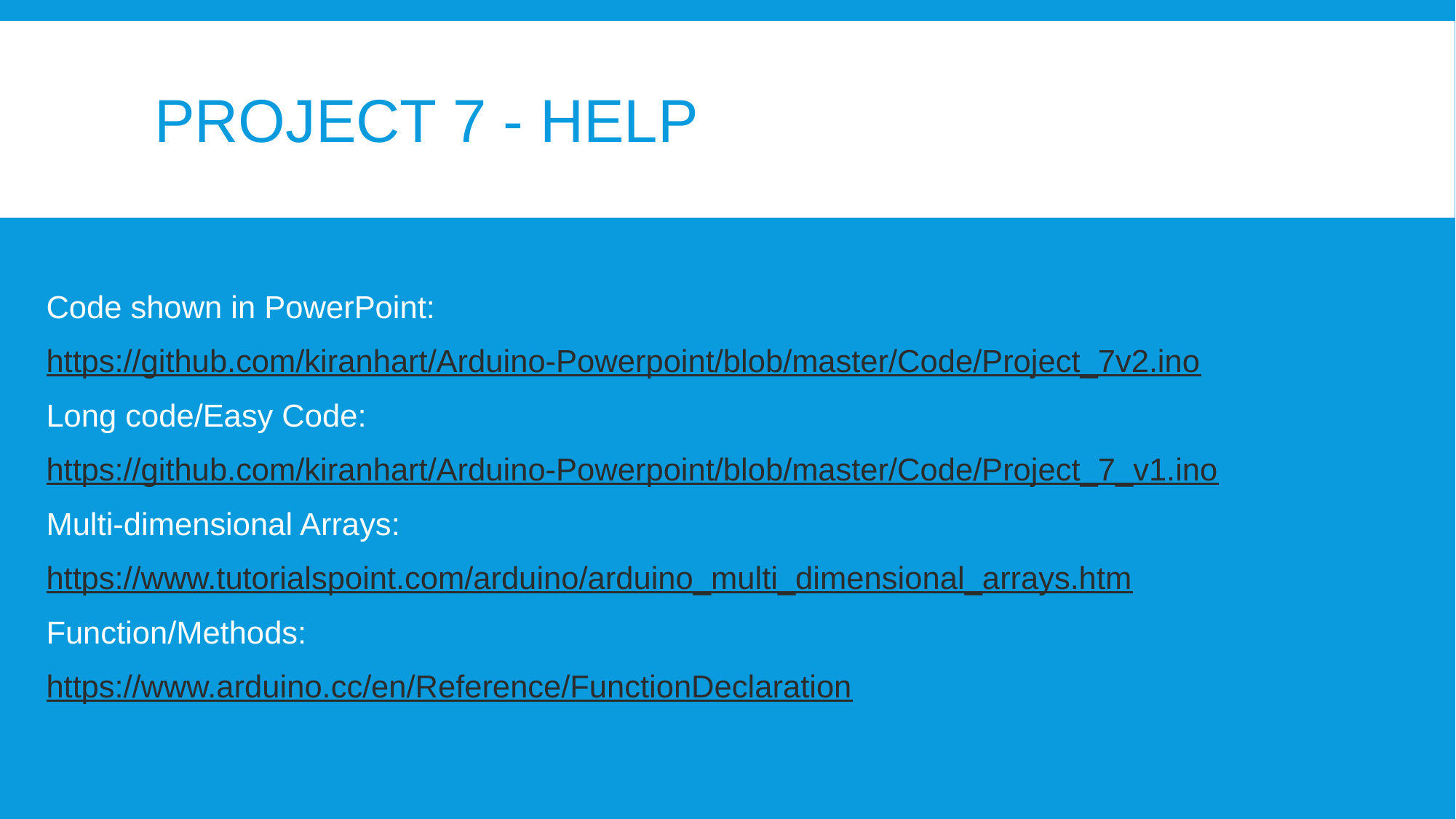

# Project 7 - help
Code shown in PowerPoint:
https://github.com/kiranhart/Arduino-Powerpoint/blob/master/Code/Project_7v2.ino
Long code/Easy Code:
https://github.com/kiranhart/Arduino-Powerpoint/blob/master/Code/Project_7_v1.ino
Multi-dimensional Arrays:
https://www.tutorialspoint.com/arduino/arduino_multi_dimensional_arrays.htm
Function/Methods:
https://www.arduino.cc/en/Reference/FunctionDeclaration